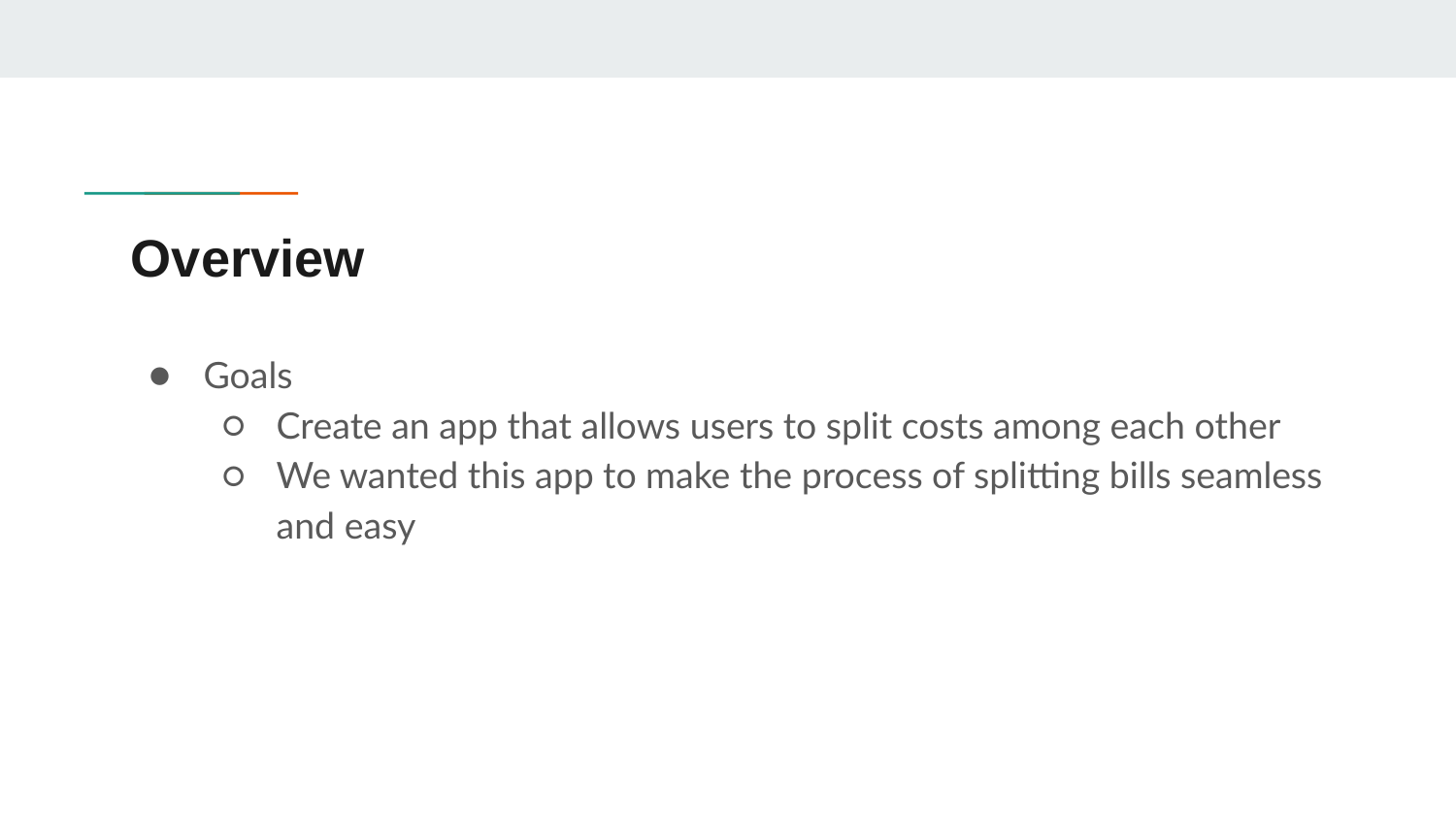

# Overview
Goals
Create an app that allows users to split costs among each other
We wanted this app to make the process of splitting bills seamless and easy